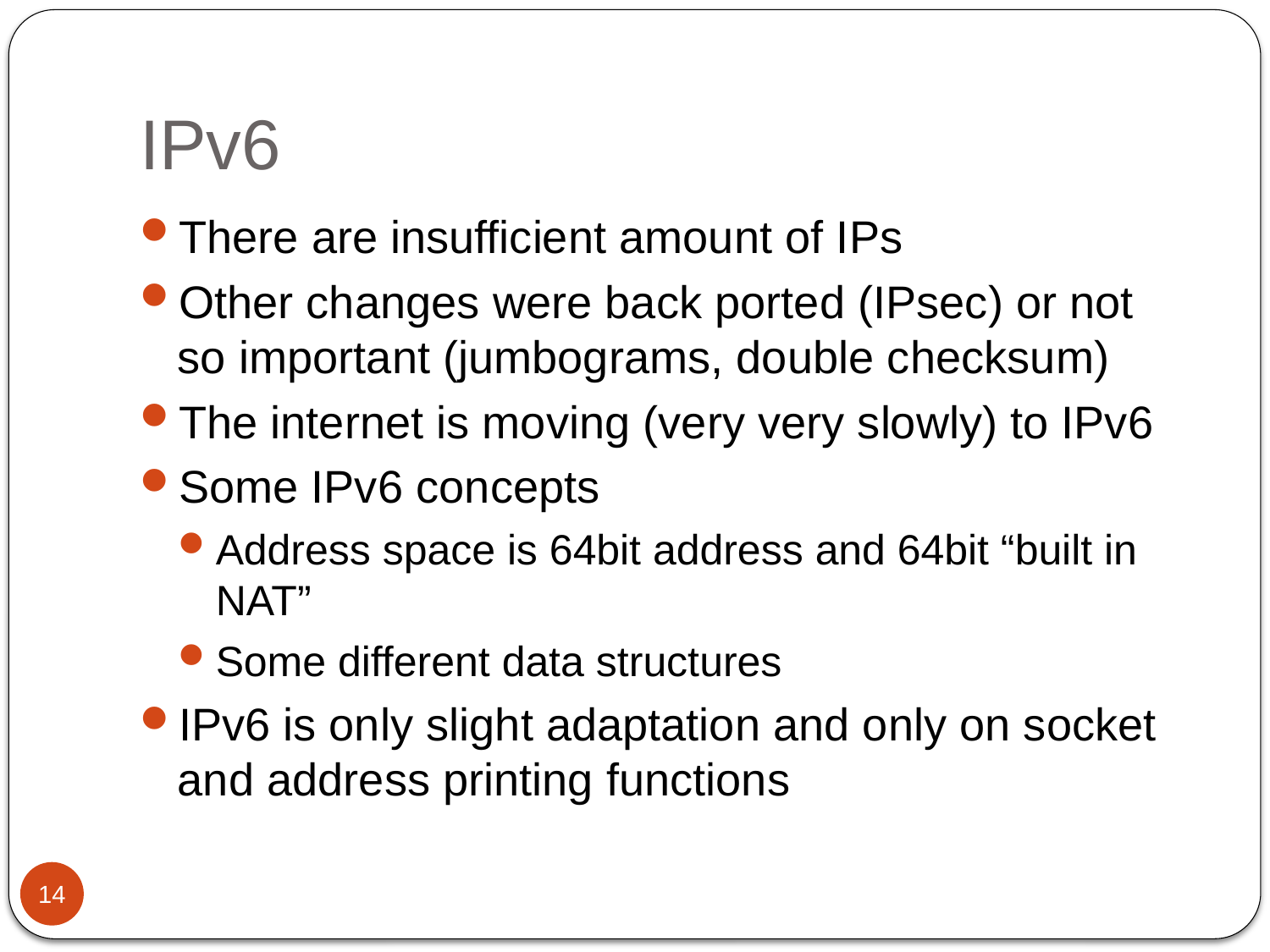

# IPv6
There are insufficient amount of IPs
Other changes were back ported (IPsec) or not so important (jumbograms, double checksum)
The internet is moving (very very slowly) to IPv6
Some IPv6 concepts
Address space is 64bit address and 64bit “built in NAT”
Some different data structures
IPv6 is only slight adaptation and only on socket and address printing functions
14